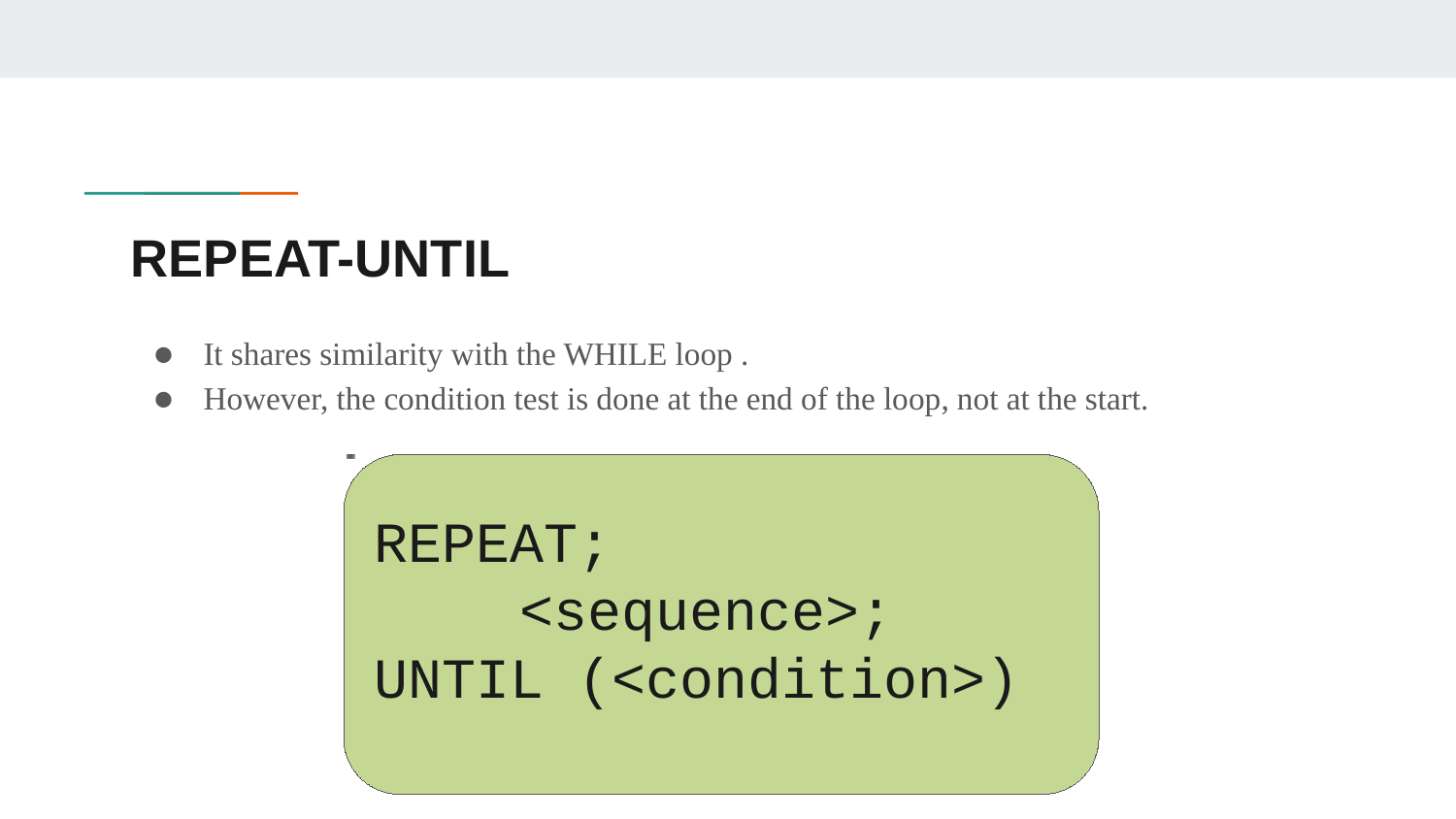

# REPEAT-UNTIL
It shares similarity with the WHILE loop .
However, the condition test is done at the end of the loop, not at the start.

REPEAT;
	<sequence>;
UNTIL (<condition>)